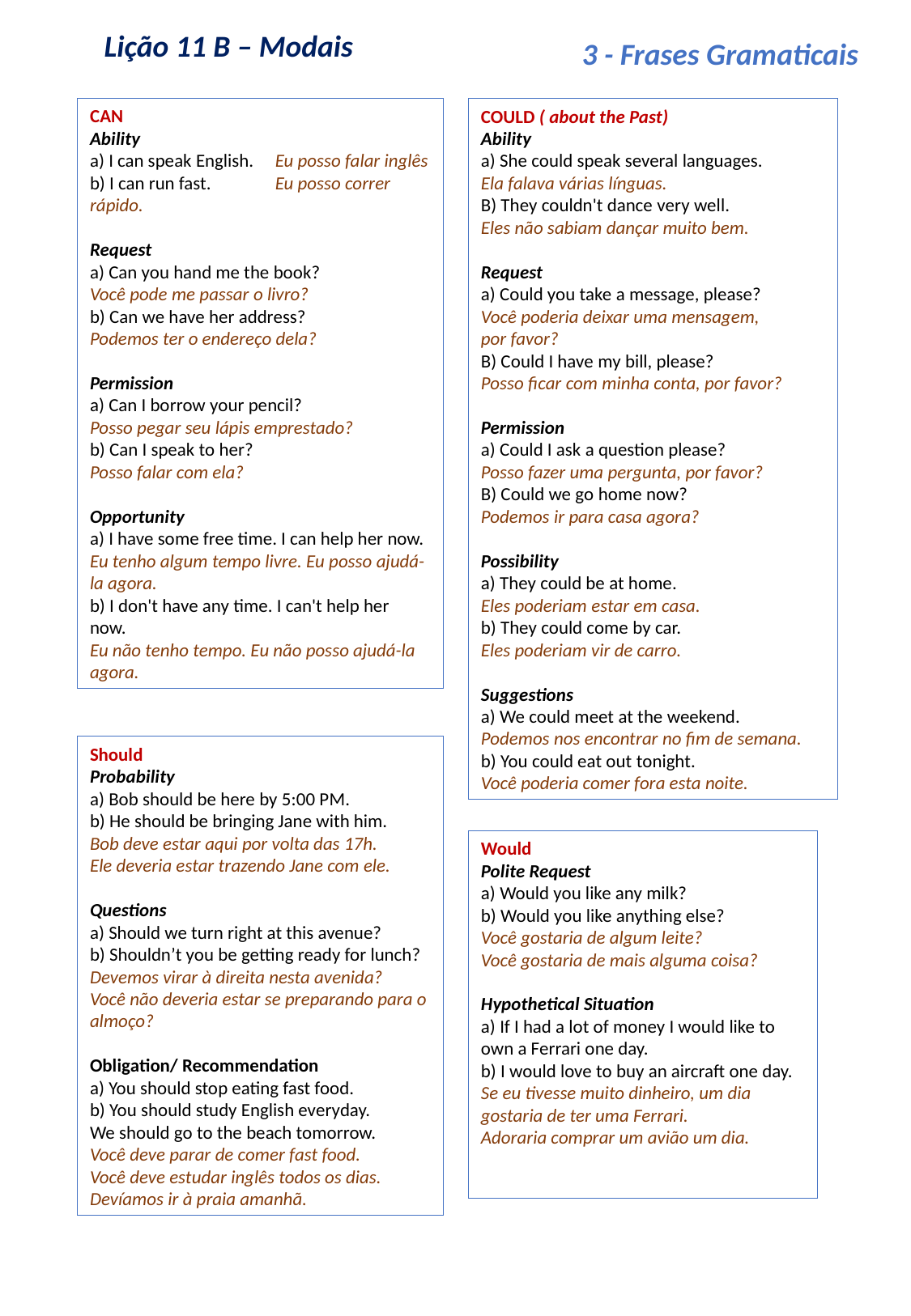

Lição 11 B – Modais
3 - Frases Gramaticais
COULD ( about the Past)
Ability
a) She could speak several languages.
Ela falava várias línguas.
B) They couldn't dance very well.
Eles não sabiam dançar muito bem.

Request
a) Could you take a message, please?
Você poderia deixar uma mensagem, por favor?
B) Could I have my bill, please?
Posso ficar com minha conta, por favor?

Permission
a) Could I ask a question please?
Posso fazer uma pergunta, por favor?
B) Could we go home now?
Podemos ir para casa agora?

Possibility
a) They could be at home.
Eles poderiam estar em casa.
b) They could come by car.
Eles poderiam vir de carro.

Suggestions
a) We could meet at the weekend.
Podemos nos encontrar no fim de semana.
b) You could eat out tonight.
Você poderia comer fora esta noite.
CAN
Ability
a) I can speak English.     Eu posso falar inglês
b) I can run fast.               Eu posso correr rápido.

Request
a) Can you hand me the book?
Você pode me passar o livro?
b) Can we have her address?
Podemos ter o endereço dela?

Permission
a) Can I borrow your pencil?
Posso pegar seu lápis emprestado?
b) Can I speak to her?
Posso falar com ela?

Opportunity
a) I have some free time. I can help her now.
Eu tenho algum tempo livre. Eu posso ajudá-la agora.
b) I don't have any time. I can't help her  now.
Eu não tenho tempo. Eu não posso ajudá-la agora.
Should
Probability
a) Bob should be here by 5:00 PM.
b) He should be bringing Jane with him.
Bob deve estar aqui por volta das 17h.
Ele deveria estar trazendo Jane com ele.

Questions
a) Should we turn right at this avenue?
b) Shouldn’t you be getting ready for lunch?
Devemos virar à direita nesta avenida?
Você não deveria estar se preparando para o almoço?

Obligation/ Recommendation
a) You should stop eating fast food.
b) You should study English everyday.
We should go to the beach tomorrow.
Você deve parar de comer fast food.
Você deve estudar inglês todos os dias.
Devíamos ir à praia amanhã.
Would
Polite Request
a) Would you like any milk?
b) Would you like anything else?
Você gostaria de algum leite?
Você gostaria de mais alguma coisa?

Hypothetical Situation
a) If I had a lot of money I would like to own a Ferrari one day.
b) I would love to buy an aircraft one day.
Se eu tivesse muito dinheiro, um dia gostaria de ter uma Ferrari.
Adoraria comprar um avião um dia.